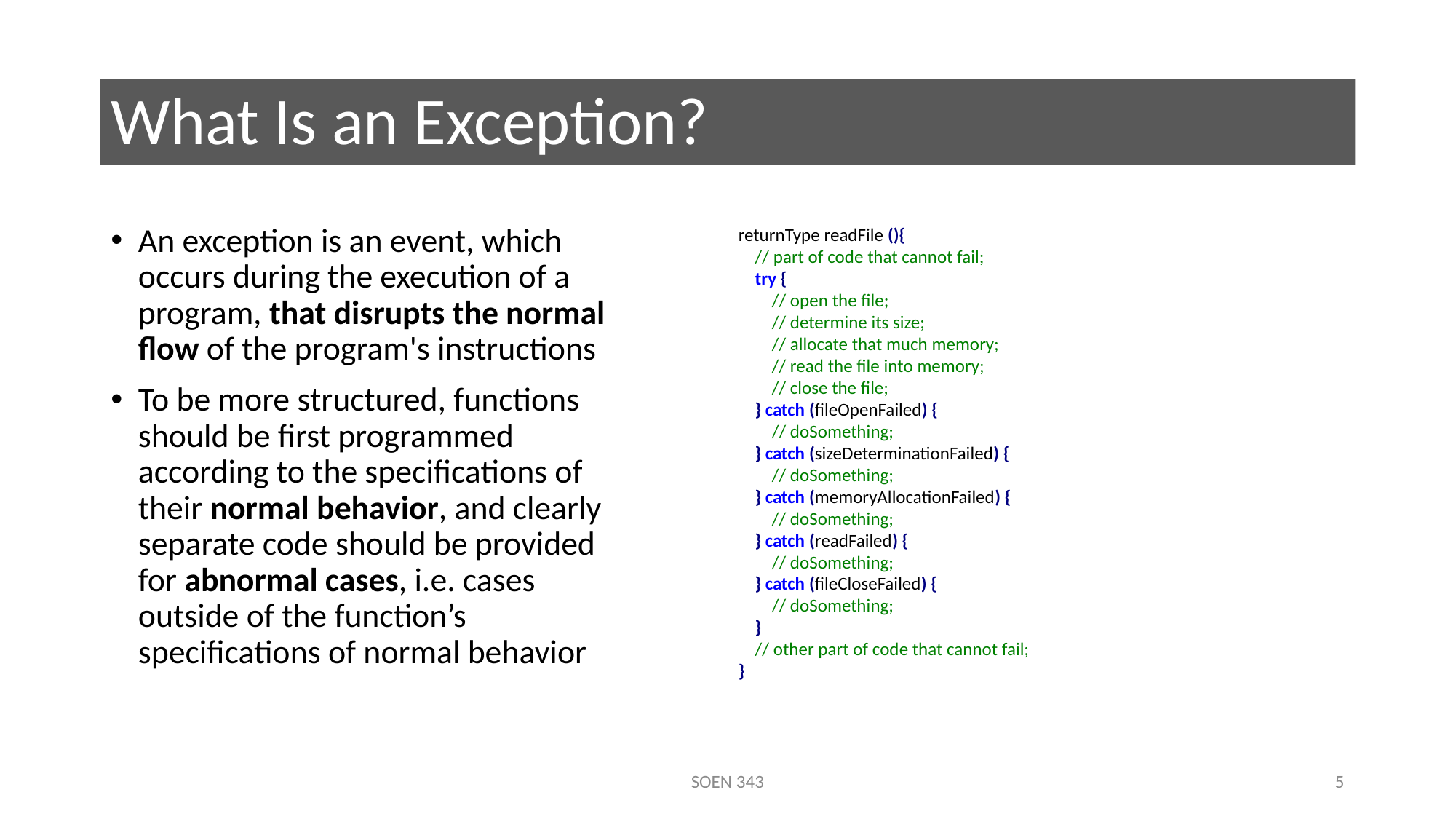

# What Is an Exception?
An exception is an event, which occurs during the execution of a program, that disrupts the normal flow of the program's instructions
To be more structured, functions should be first programmed according to the specifications of their normal behavior, and clearly separate code should be provided for abnormal cases, i.e. cases outside of the function’s specifications of normal behavior

returnType readFile (){
    // part of code that cannot fail;
    try {
        // open the file;
        // determine its size;
        // allocate that much memory;
        // read the file into memory;
        // close the file;
    } catch (fileOpenFailed) {
        // doSomething;
    } catch (sizeDeterminationFailed) {
        // doSomething;
    } catch (memoryAllocationFailed) {
        // doSomething;
    } catch (readFailed) {
        // doSomething;
    } catch (fileCloseFailed) {
        // doSomething;
    }
    // other part of code that cannot fail;
}
SOEN 343
5